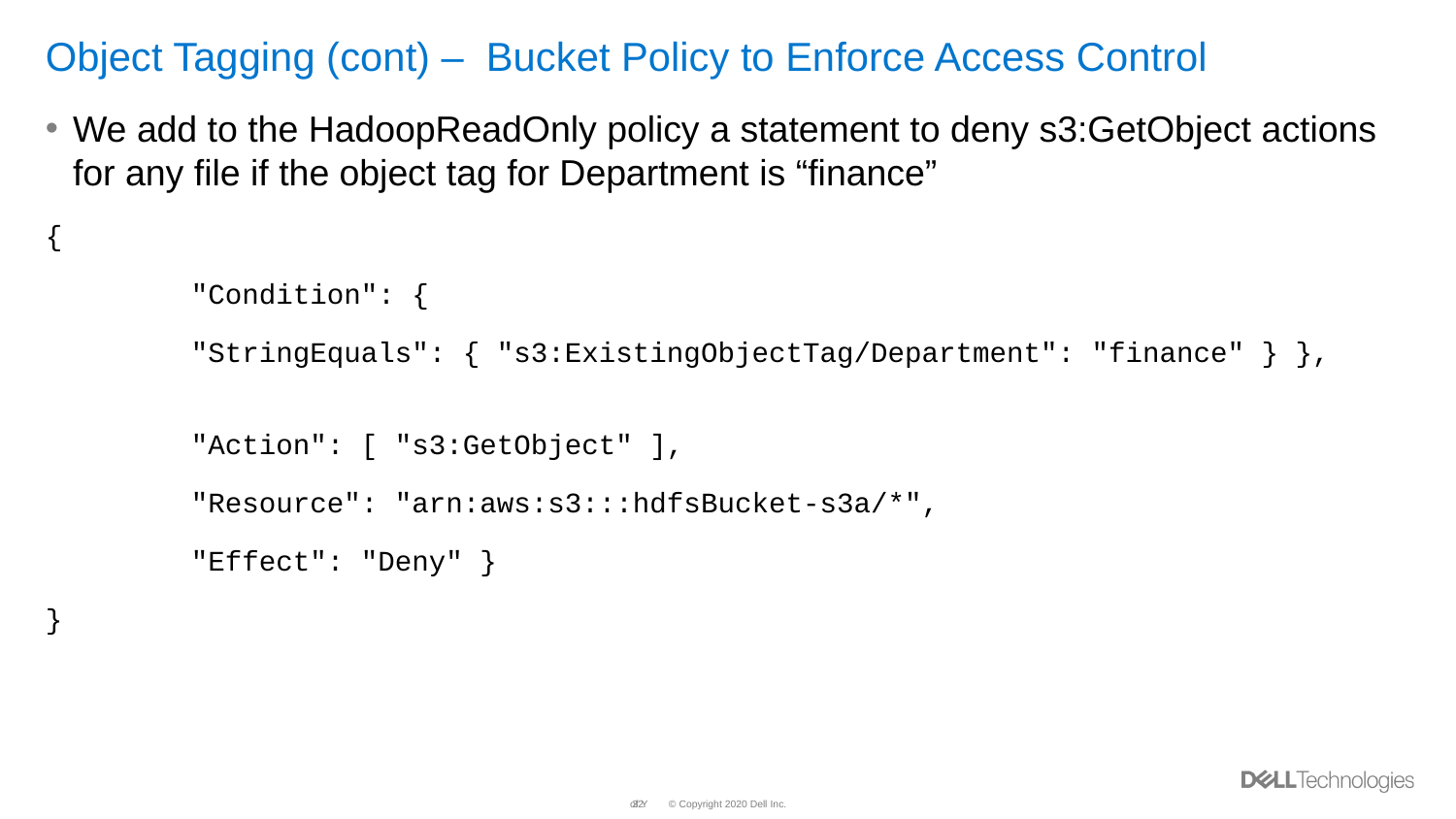

# Object Tagging (cont) –  Bucket Policy to Enforce Access Control
We add to the HadoopReadOnly policy a statement to deny s3:GetObject actions for any file if the object tag for Department is “finance”
{
	"Condition": {
	"StringEquals": { "s3:ExistingObjectTag/Department": "finance" } },
	"Action": [ "s3:GetObject" ],
	"Resource": "arn:aws:s3:::hdfsBucket-s3a/*",
	"Effect": "Deny" }
}